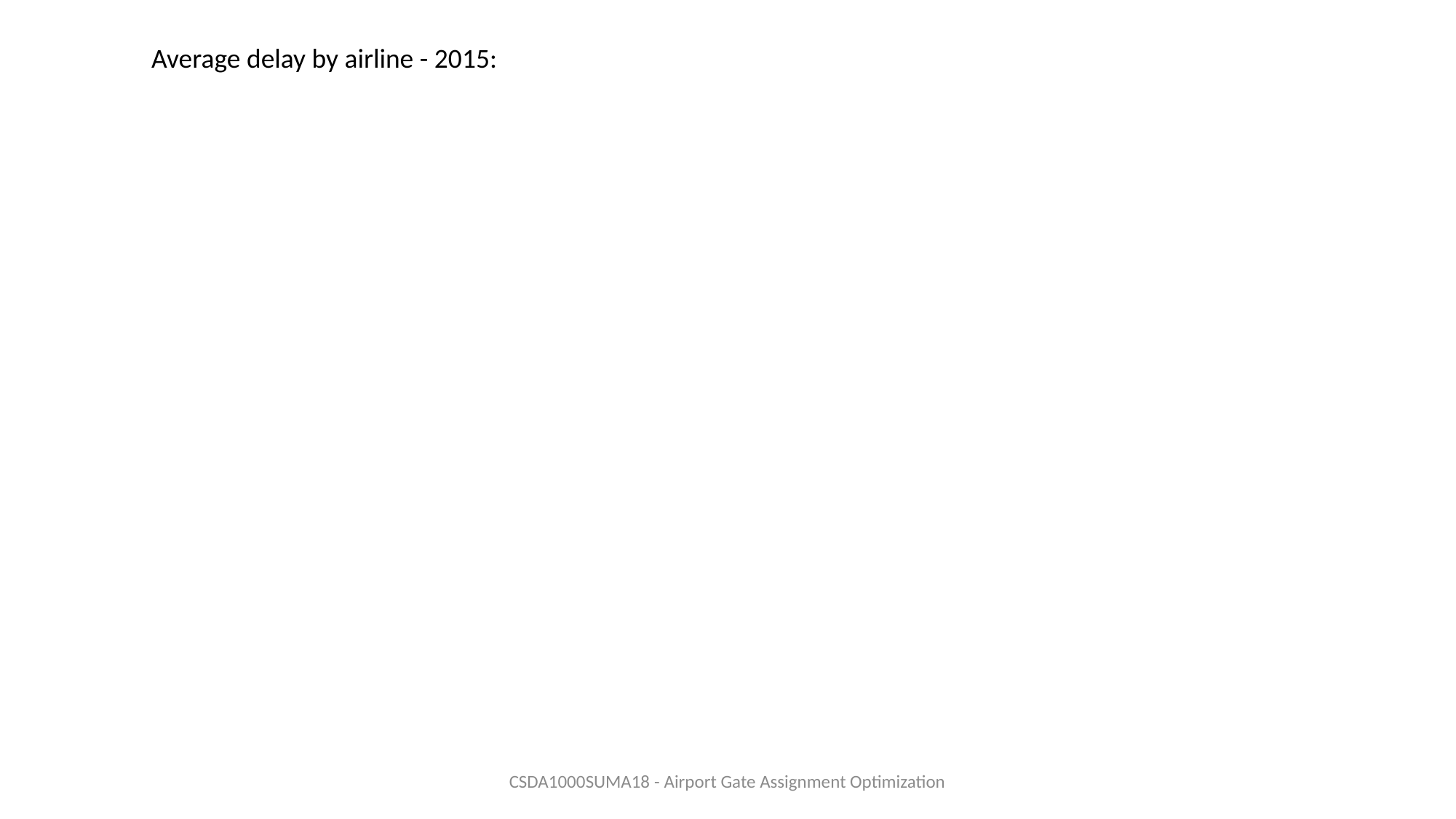

Average delay by airline - 2015:

CSDA1000SUMA18 - Airport Gate Assignment Optimization